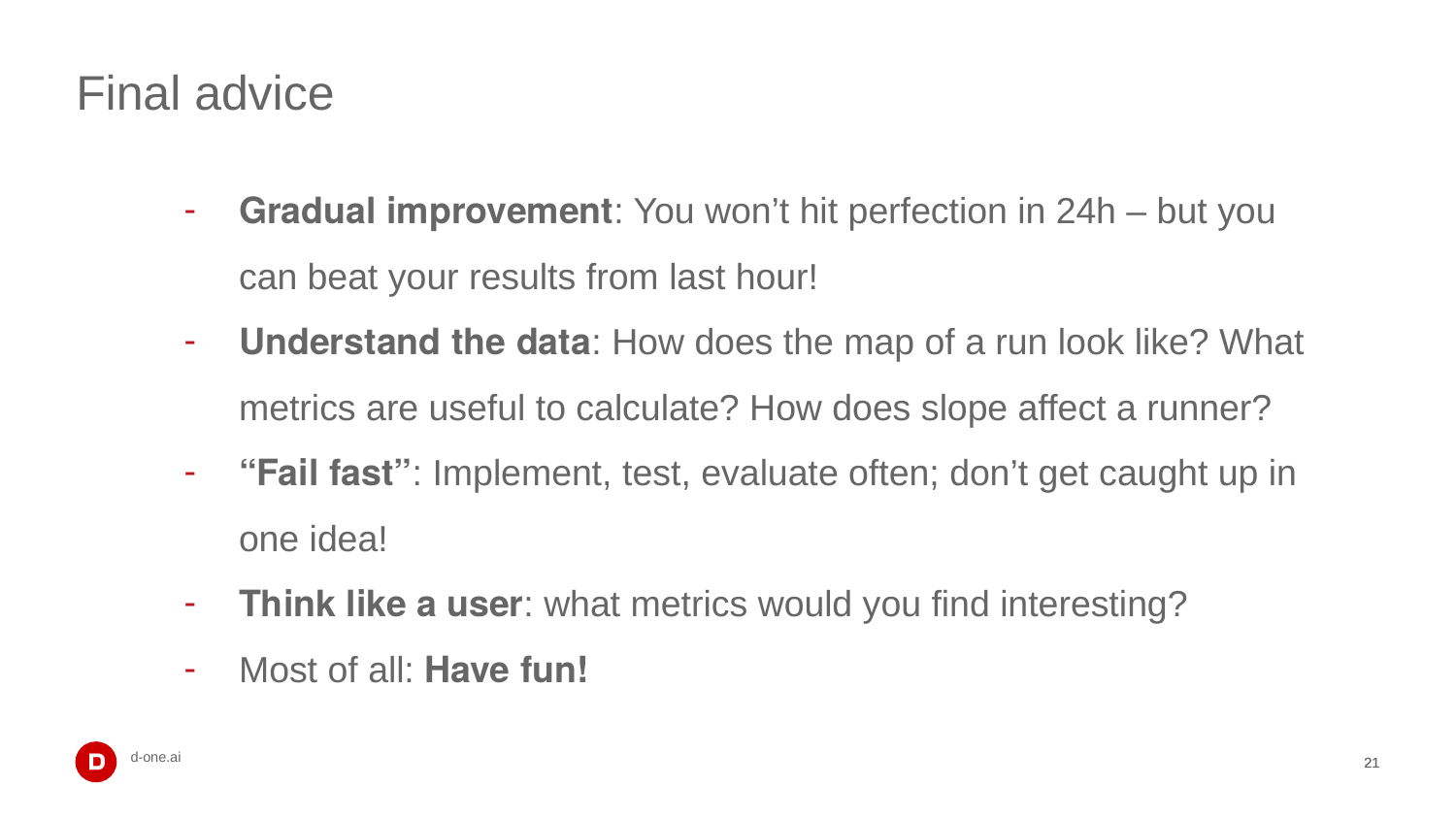

# Final advice
Gradual improvement: You won’t hit perfection in 24h – but you can beat your results from last hour!
Understand the data: How does the map of a run look like? What metrics are useful to calculate? How does slope affect a runner?
“Fail fast”: Implement, test, evaluate often; don’t get caught up in one idea!
Think like a user: what metrics would you find interesting?
Most of all: Have fun!
21
21